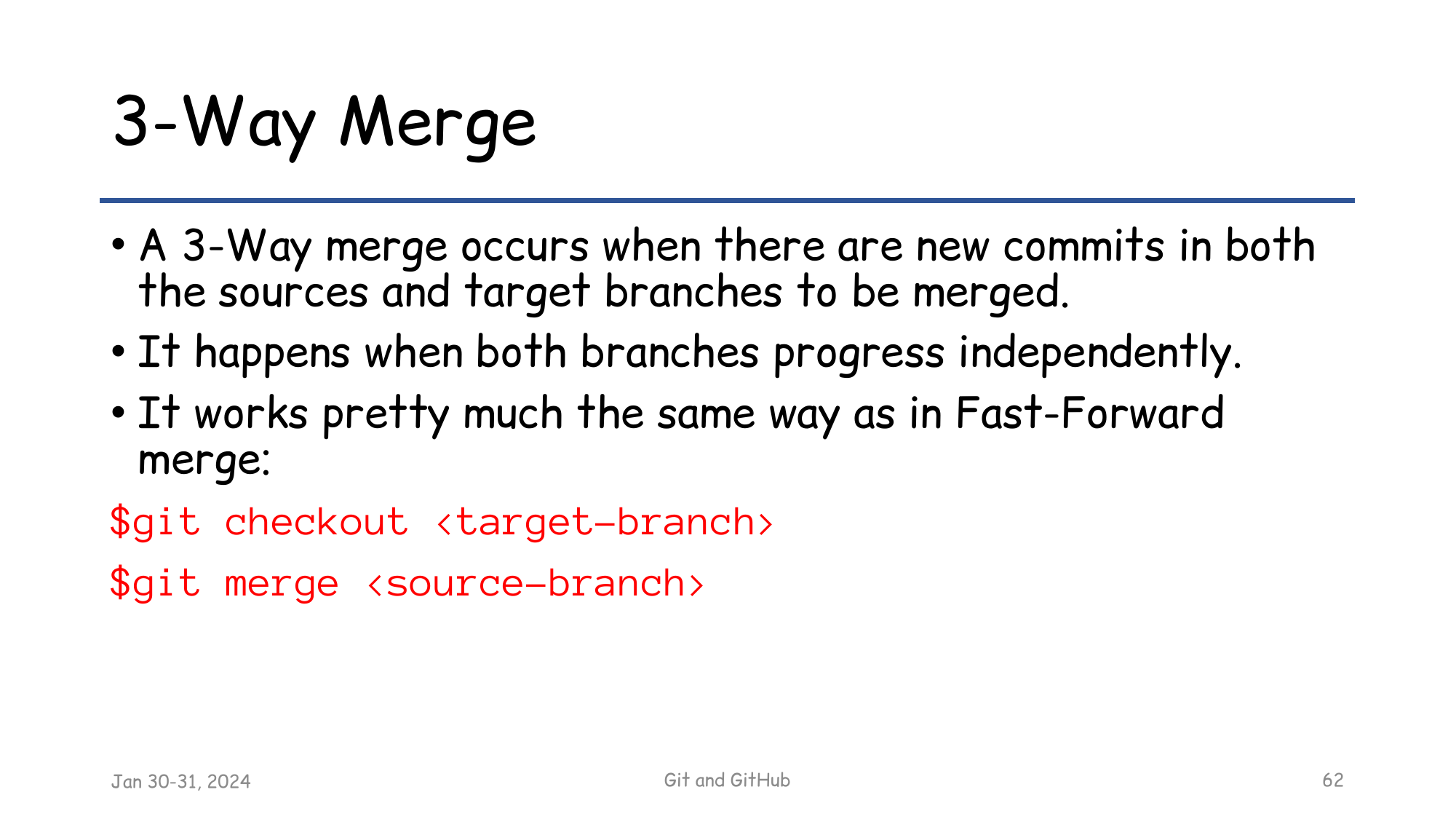

# 3-Way Merge
A 3-Way merge occurs when there are new commits in both the sources and target branches to be merged.
It happens when both branches progress independently.
It works pretty much the same way as in Fast-Forward merge:
$git checkout <target-branch>
$git merge <source-branch>

Jan 30-31, 2024
Git and GitHub
62